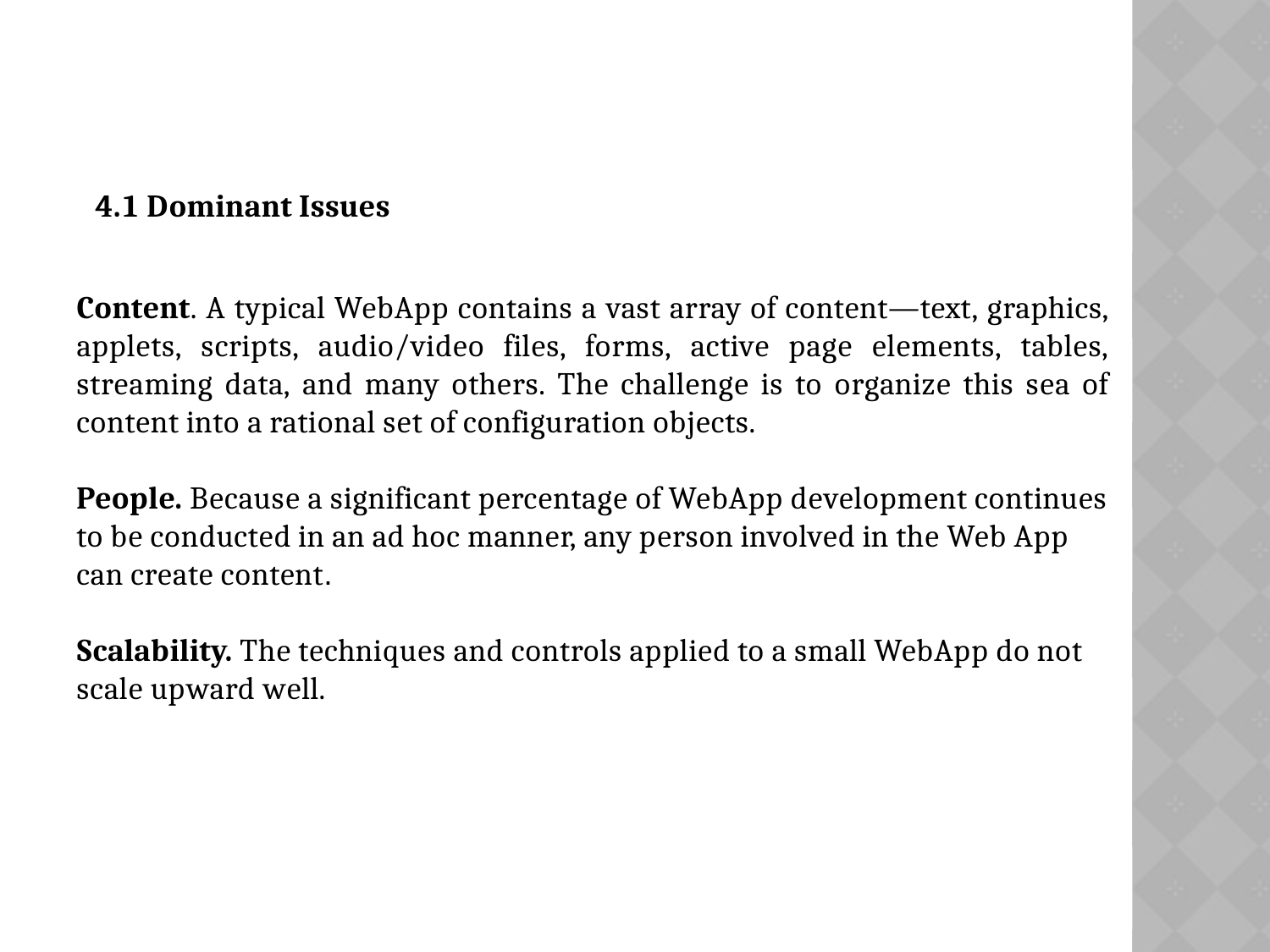

4.1 Dominant Issues
Content. A typical WebApp contains a vast array of content—text, graphics, applets, scripts, audio/video files, forms, active page elements, tables, streaming data, and many others. The challenge is to organize this sea of content into a rational set of configuration objects.

People. Because a significant percentage of WebApp development continues to be conducted in an ad hoc manner, any person involved in the Web App can create content.

Scalability. The techniques and controls applied to a small WebApp do not scale upward well.